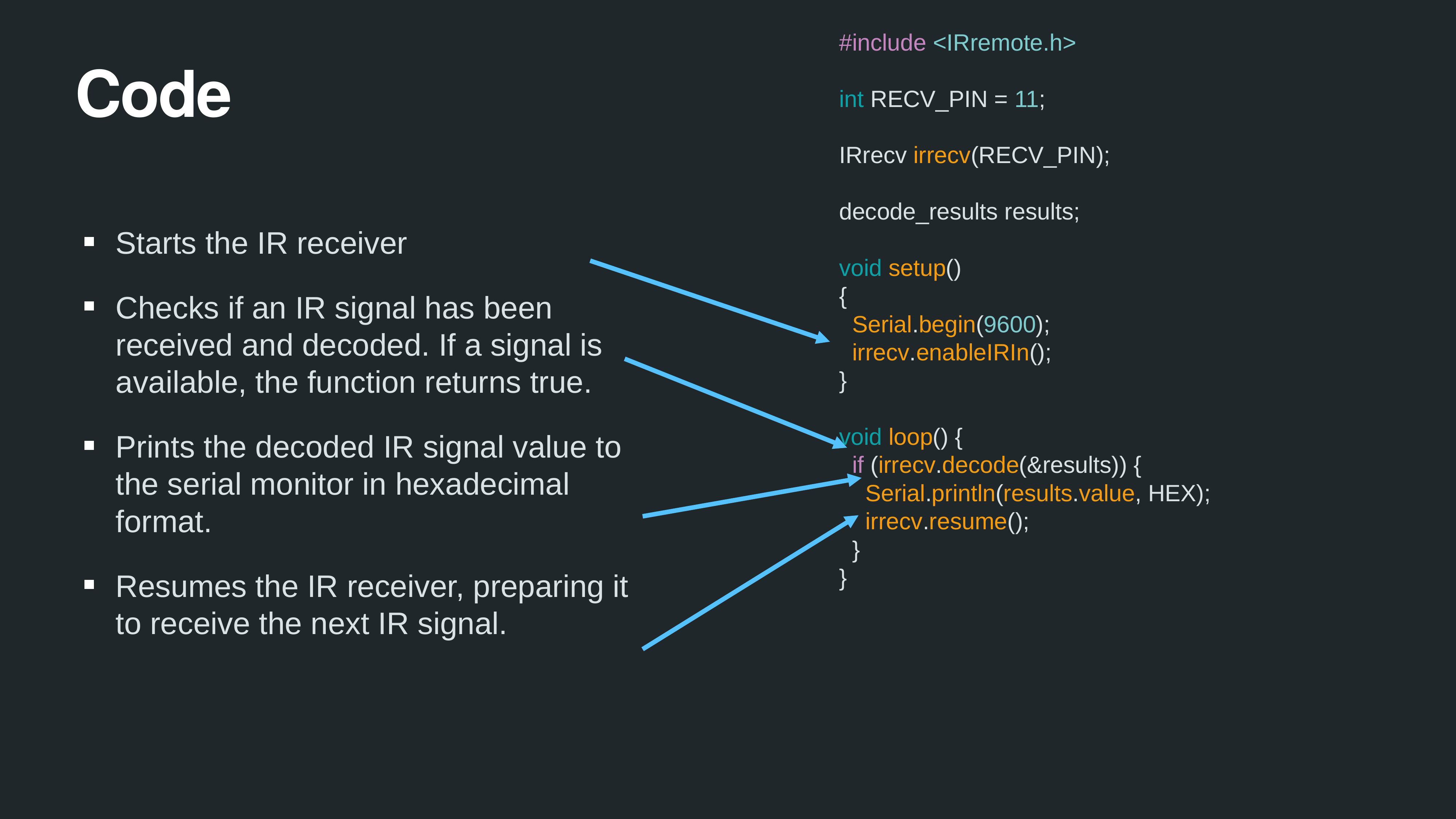

#include <IRremote.h>

int RECV_PIN = 11;

IRrecv irrecv(RECV_PIN);

decode_results results;

void setup()
{
  Serial.begin(9600);
  irrecv.enableIRIn();
}

void loop() {
  if (irrecv.decode(&results)) {
    Serial.println(results.value, HEX);
    irrecv.resume();
  }
}
# Code
Starts the IR receiver
Checks if an IR signal has been received and decoded. If a signal is available, the function returns true.
Prints the decoded IR signal value to the serial monitor in hexadecimal format.
Resumes the IR receiver, preparing it to receive the next IR signal.